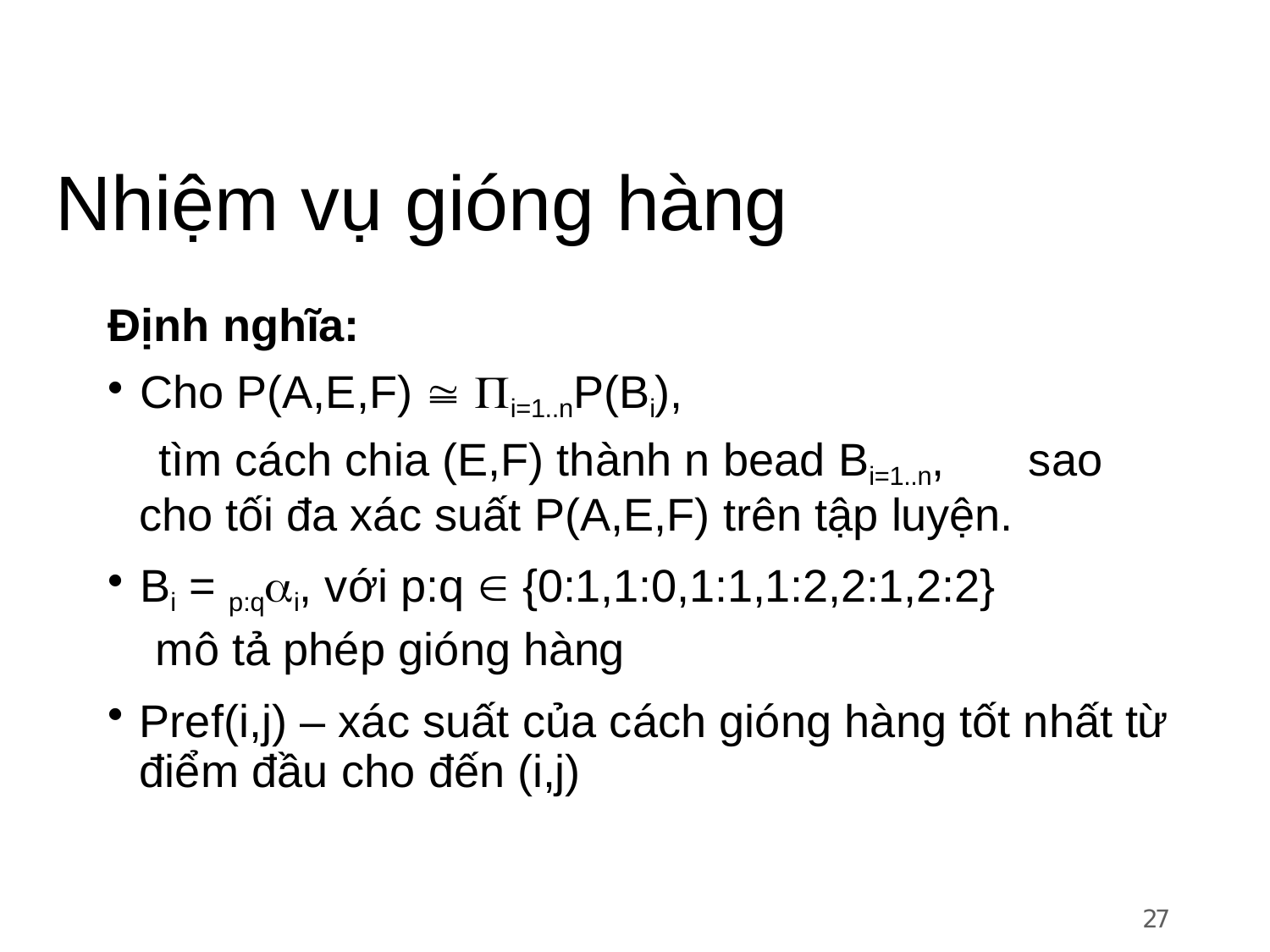

# Nhiệm vụ gióng hàng
Định nghĩa:
Cho P(A,E,F) ≅ Πi=1..nP(Bi),
tìm cách chia (E,F) thành n bead Bi=1..n,	sao cho tối đa xác suất P(A,E,F) trên tập luyện.
Bi = p:qαi, với p:q ∈ {0:1,1:0,1:1,1:2,2:1,2:2}
mô tả phép gióng hàng
Pref(i,j) – xác suất của cách gióng hàng tốt nhất từ điểm đầu cho đến (i,j)
27